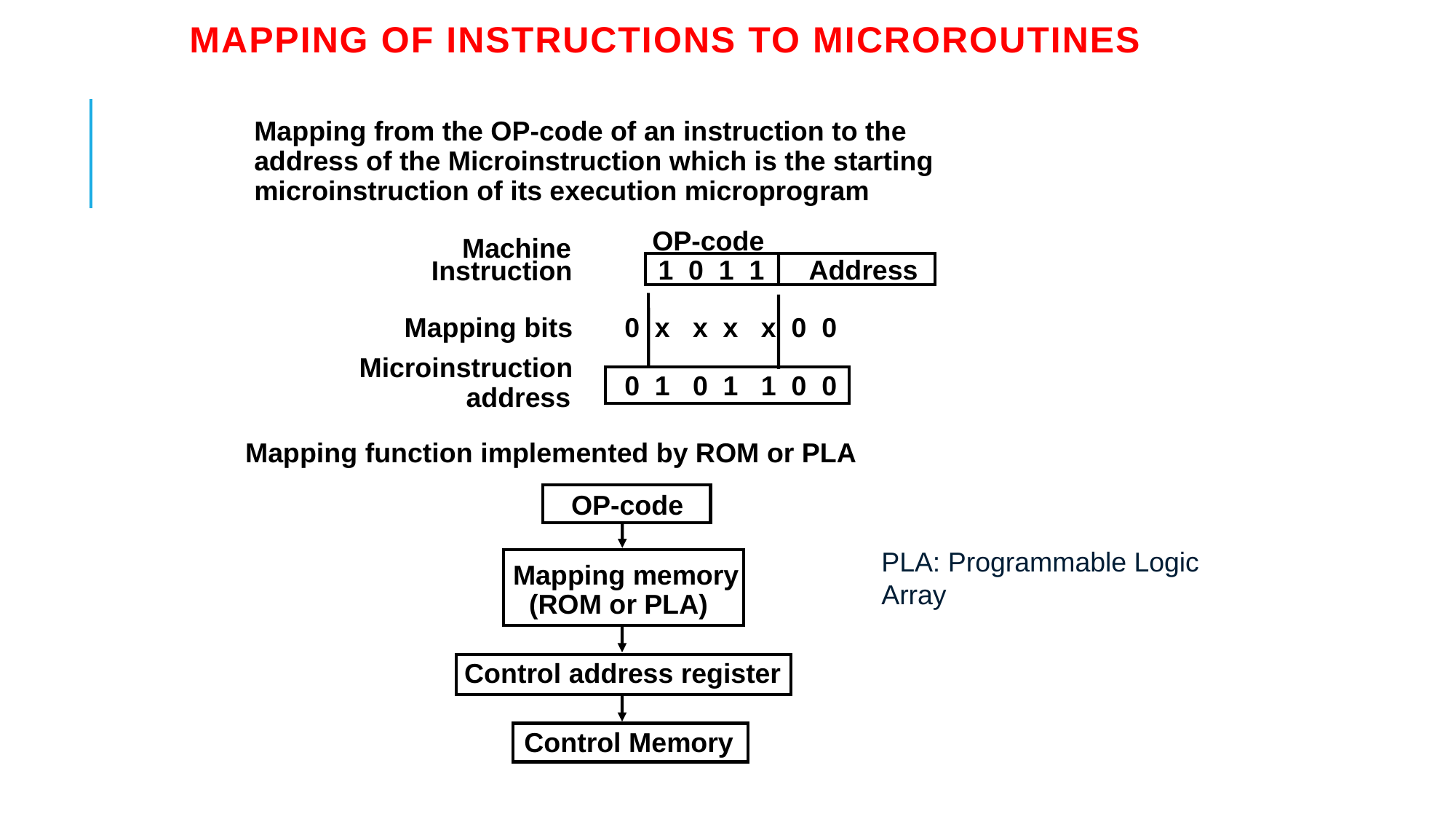

# MAPPING OF INSTRUCTIONS TO MICROROUTINES
   Mapping from the OP-code of an instruction to the
   address of the Microinstruction which is the starting
   microinstruction of its execution microprogram
OP-code
    Machine
Instruction
1  0  1  1      Address

 0  x   x  x   x  0  0

 0  1   0  1   1  0  0
Mapping bits
  Microinstruction
                address

Mapping function implemented by ROM or PLA

OP-code

Mapping memory

(ROM or PLA)

Control address register

Control Memory
PLA: Programmable Logic Array